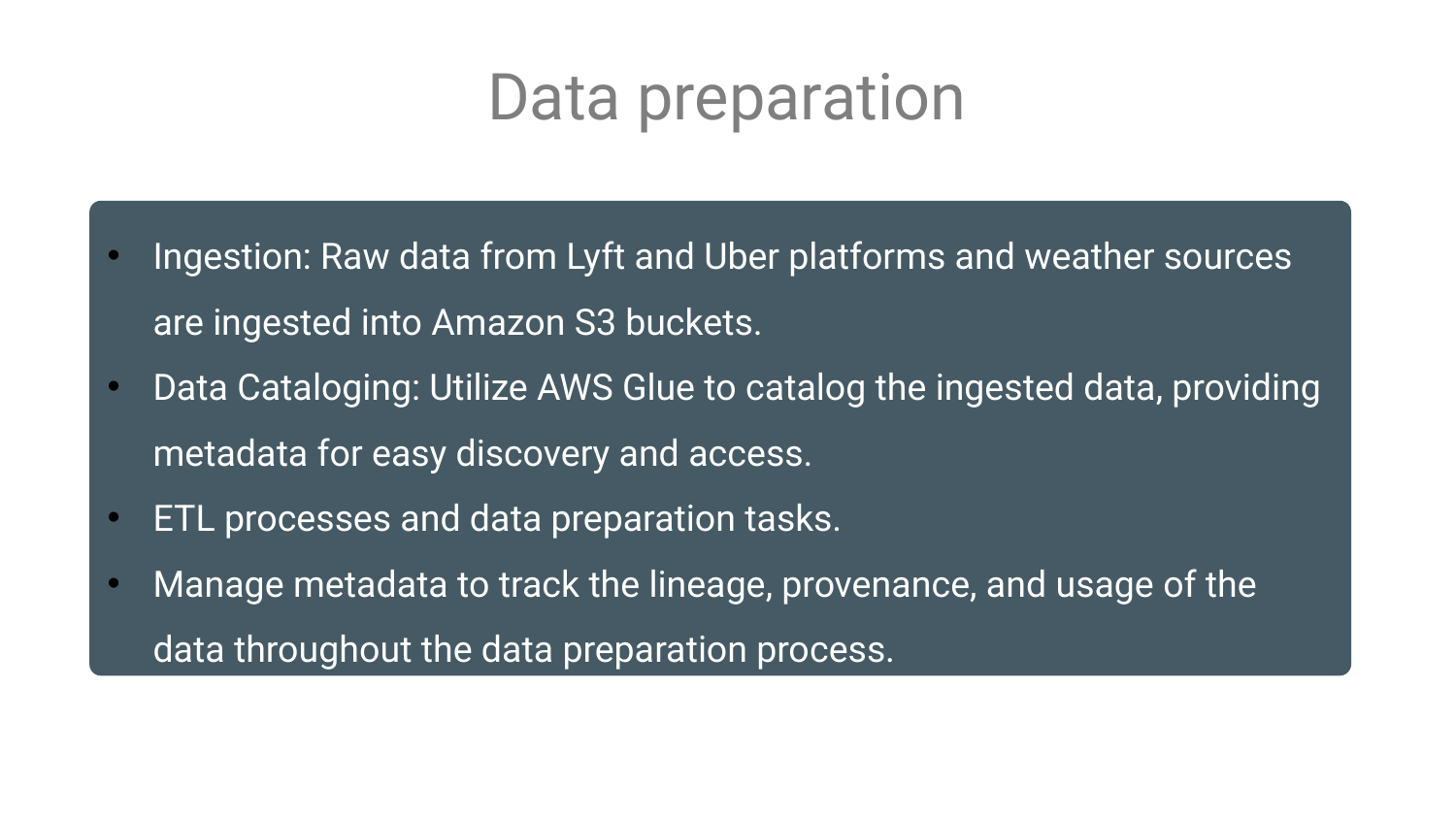

# Data preparation
Ingestion: Raw data from Lyft and Uber platforms and weather sources are ingested into Amazon S3 buckets.
Data Cataloging: Utilize AWS Glue to catalog the ingested data, providing metadata for easy discovery and access.
ETL processes and data preparation tasks.
Manage metadata to track the lineage, provenance, and usage of the data throughout the data preparation process.